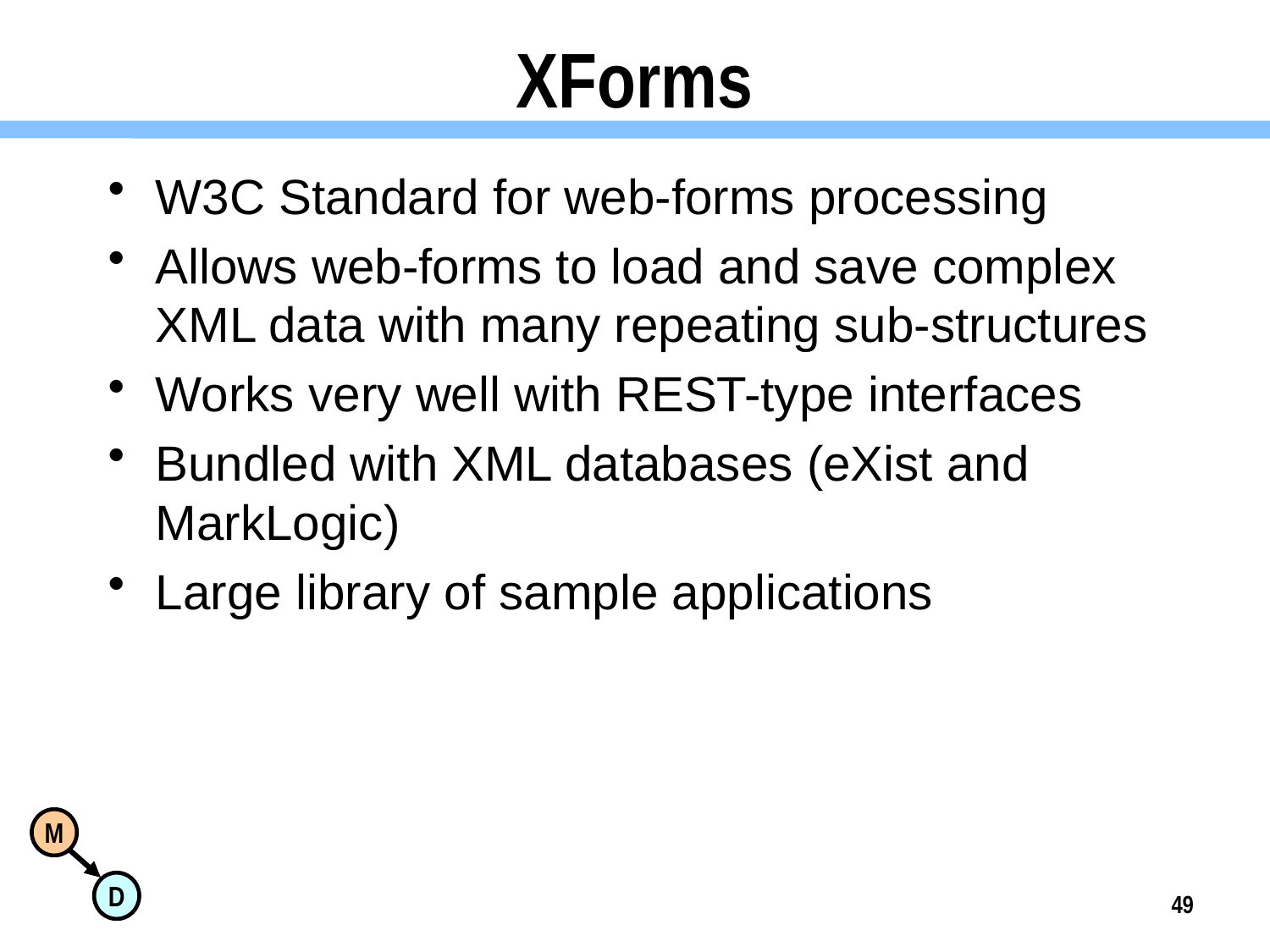

# XForms
W3C Standard for web-forms processing
Allows web-forms to load and save complex XML data with many repeating sub-structures
Works very well with REST-type interfaces
Bundled with XML databases (eXist and MarkLogic)
Large library of sample applications
49